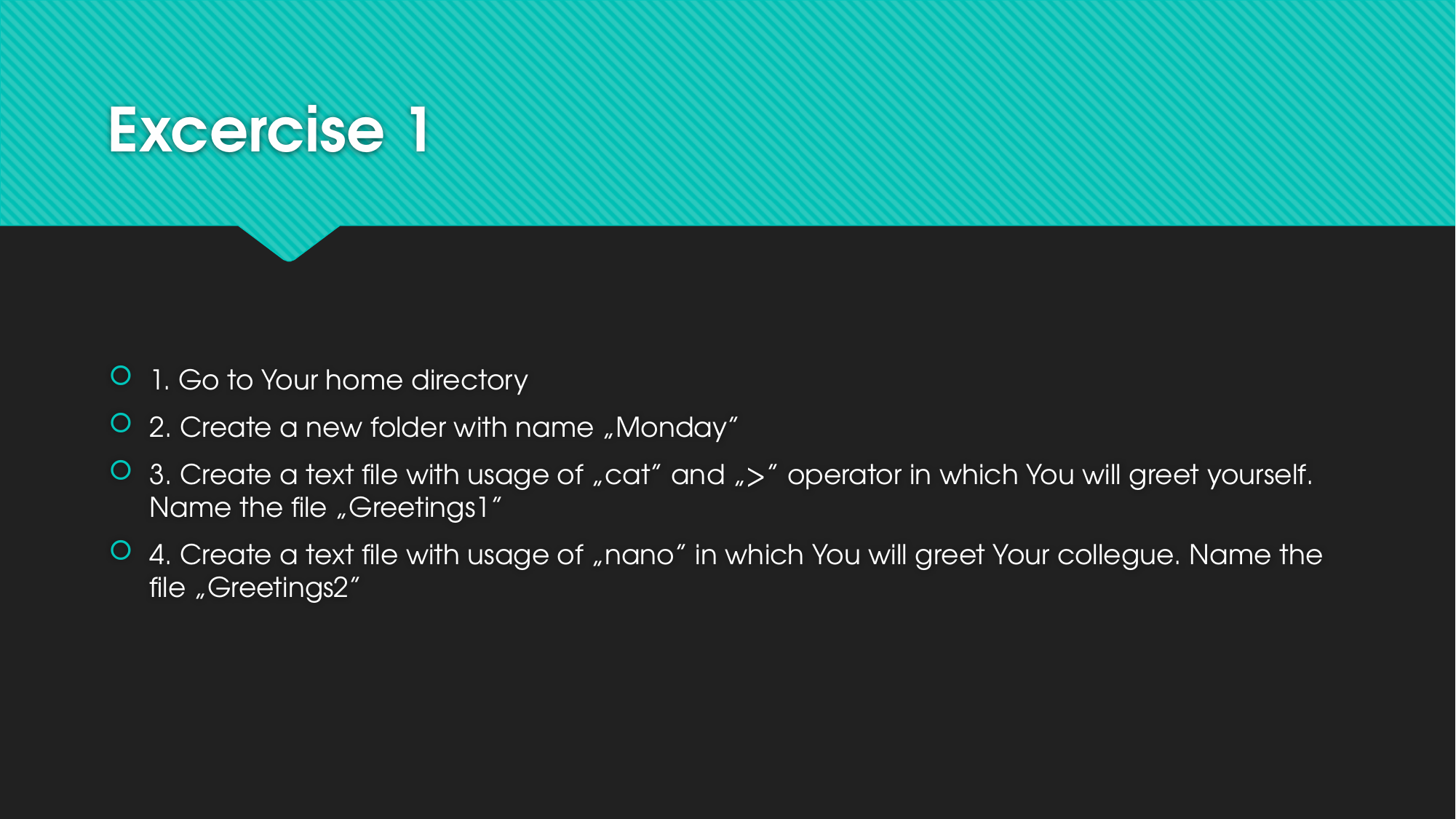

# Excercise 1
1. Go to Your home directory
2. Create a new folder with name „Monday”
3. Create a text file with usage of „cat” and „>” operator in which You will greet yourself. Name the file „Greetings1”
4. Create a text file with usage of „nano” in which You will greet Your collegue. Name the file „Greetings2”